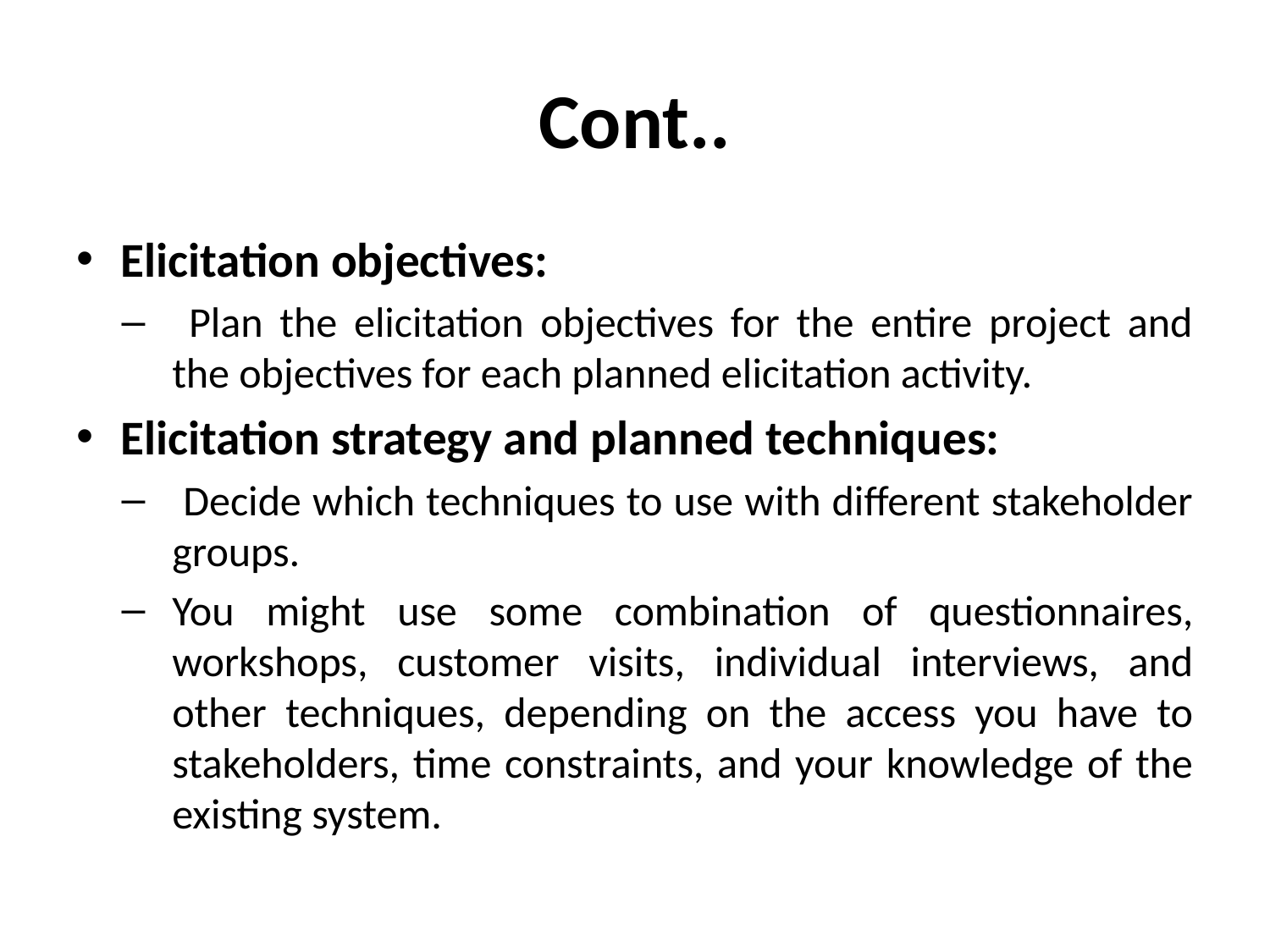

# Cont..
Elicitation objectives:
 Plan the elicitation objectives for the entire project and the objectives for each planned elicitation activity.
Elicitation strategy and planned techniques:
 Decide which techniques to use with different stakeholder groups.
You might use some combination of questionnaires, workshops, customer visits, individual interviews, and other techniques, depending on the access you have to stakeholders, time constraints, and your knowledge of the existing system.